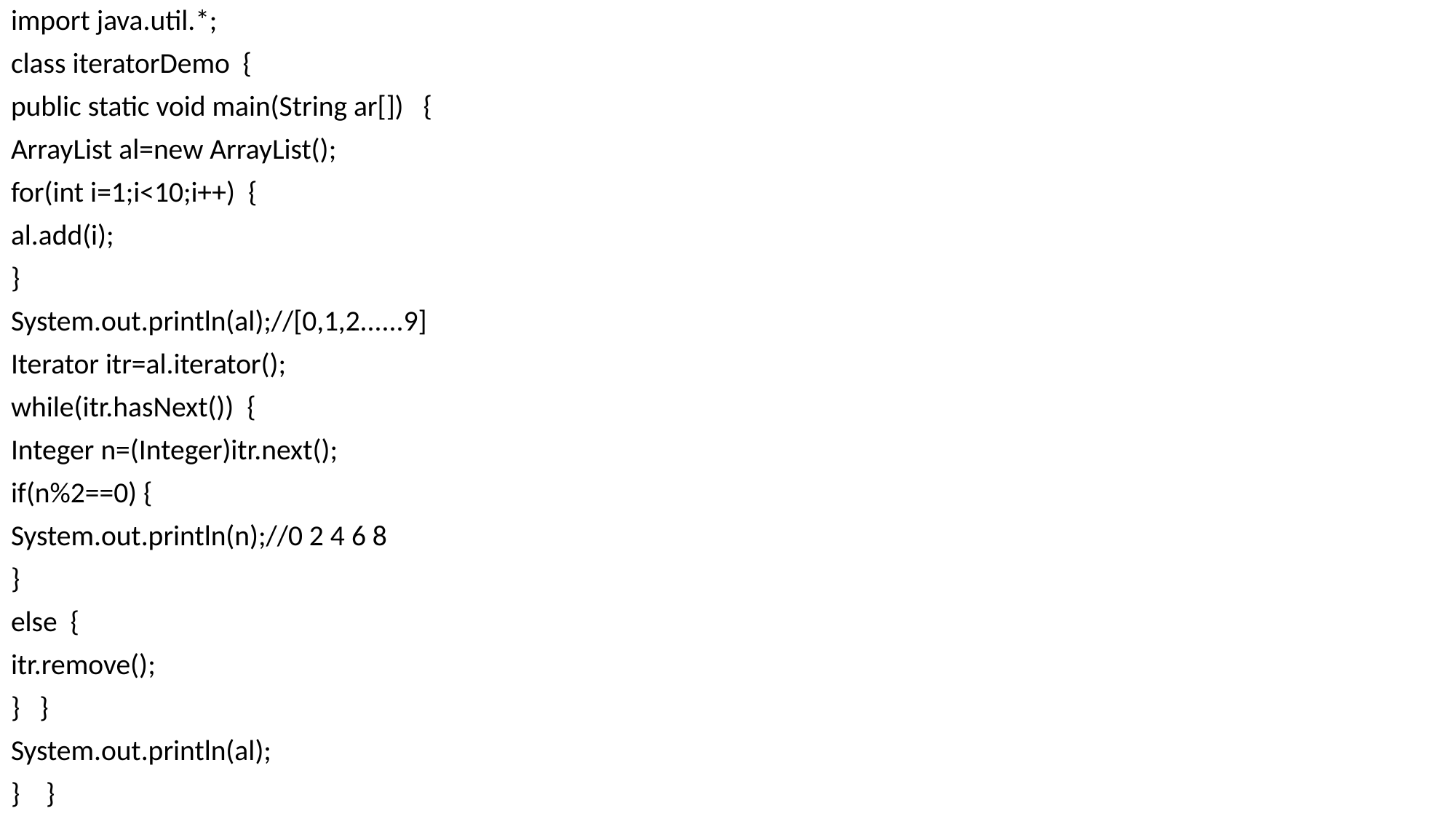

import java.util.*;
class iteratorDemo  {
public static void main(String ar[])   {
ArrayList al=new ArrayList();
for(int i=1;i<10;i++)  {
al.add(i);
}
System.out.println(al);//[0,1,2......9]
Iterator itr=al.iterator();
while(itr.hasNext())  {
Integer n=(Integer)itr.next();
if(n%2==0) {
System.out.println(n);//0 2 4 6 8
}
else  {
itr.remove();
}   }
System.out.println(al);
}    }